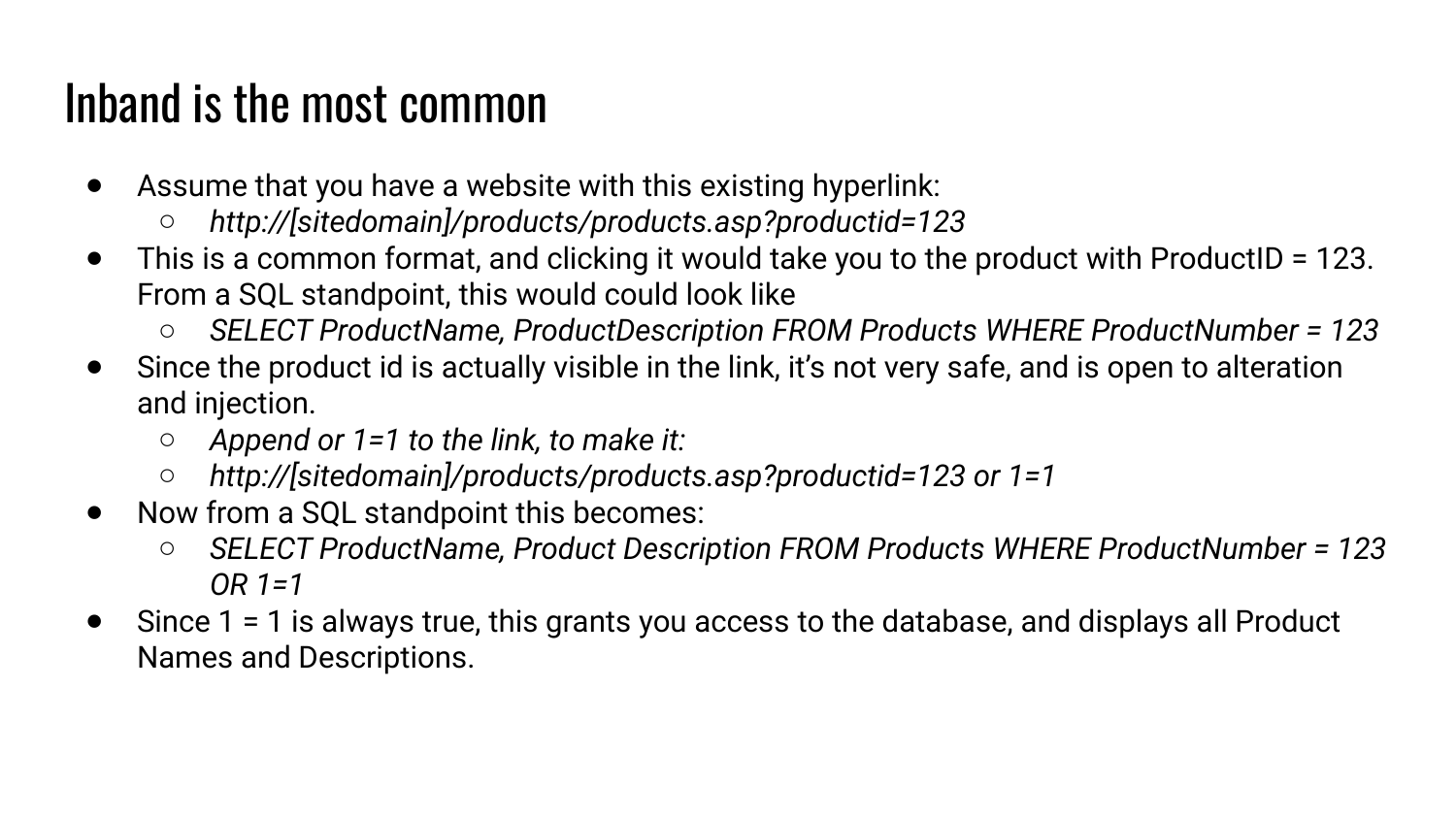

# Inband is the most common
Assume that you have a website with this existing hyperlink:
http://[sitedomain]/products/products.asp?productid=123
This is a common format, and clicking it would take you to the product with ProductID = 123. From a SQL standpoint, this would could look like
SELECT ProductName, ProductDescription FROM Products WHERE ProductNumber = 123
Since the product id is actually visible in the link, it’s not very safe, and is open to alteration and injection.
Append or 1=1 to the link, to make it:
http://[sitedomain]/products/products.asp?productid=123 or 1=1
Now from a SQL standpoint this becomes:
SELECT ProductName, Product Description FROM Products WHERE ProductNumber = 123 OR 1=1
Since 1 = 1 is always true, this grants you access to the database, and displays all Product Names and Descriptions.